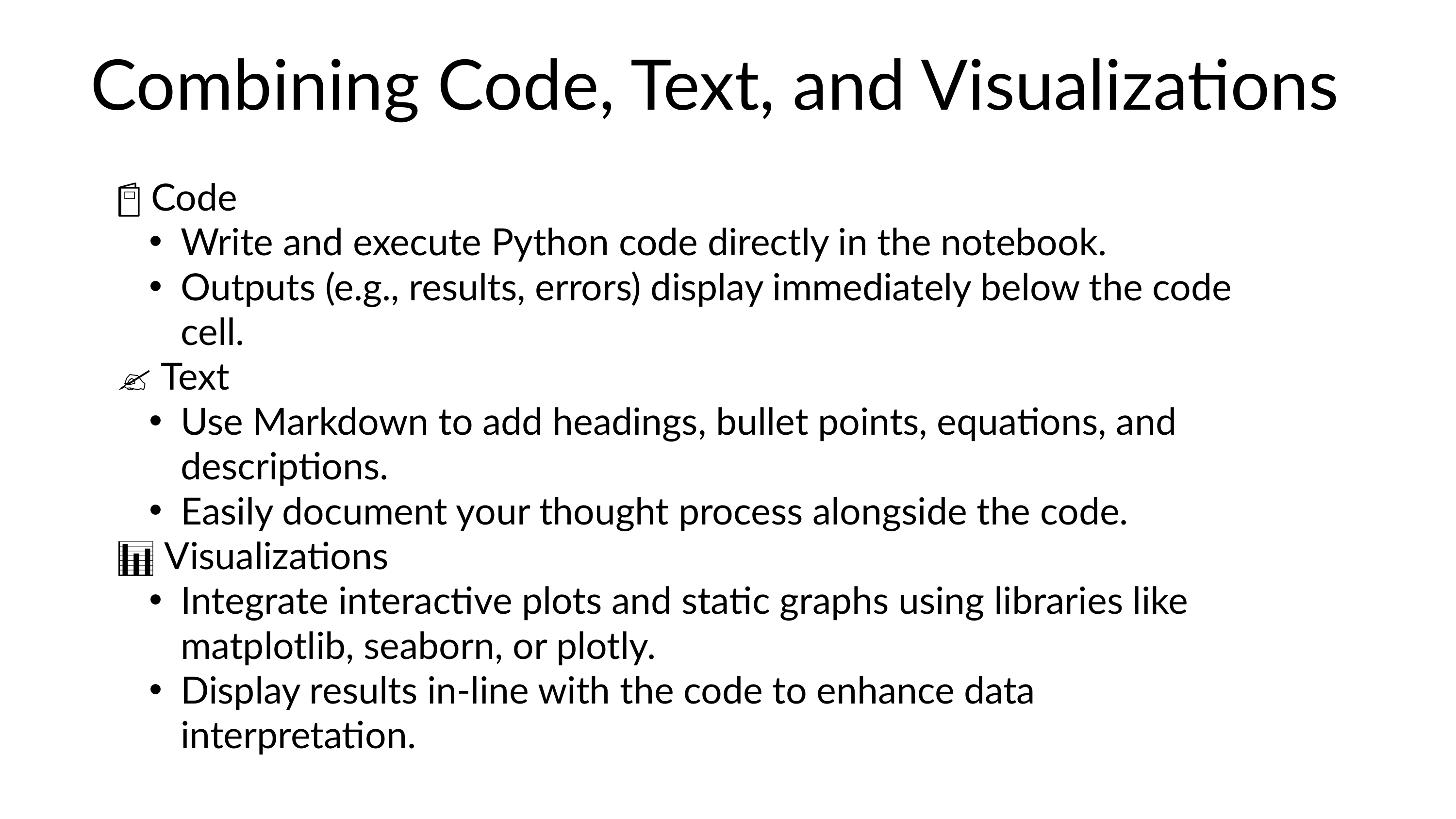

Combining Code, Text, and Visualizations
📓 Code
Write and execute Python code directly in the notebook.
Outputs (e.g., results, errors) display immediately below the code cell.
✍️ Text
Use Markdown to add headings, bullet points, equations, and descriptions.
Easily document your thought process alongside the code.
📊 Visualizations
Integrate interactive plots and static graphs using libraries like matplotlib, seaborn, or plotly.
Display results in-line with the code to enhance data interpretation.